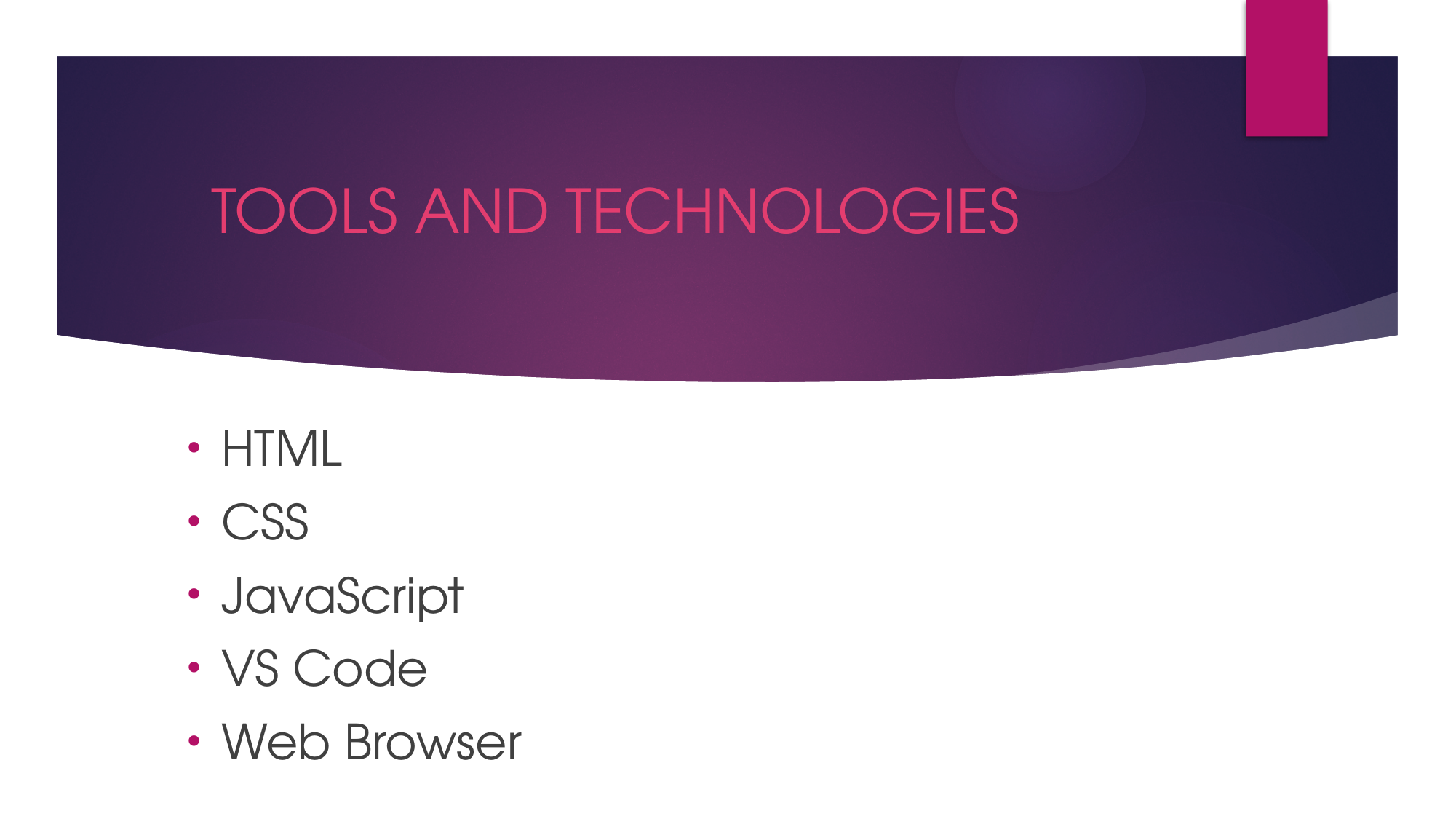

# TOOLS AND TECHNOLOGIES
HTML
CSS
JavaScript
VS Code
Web Browser